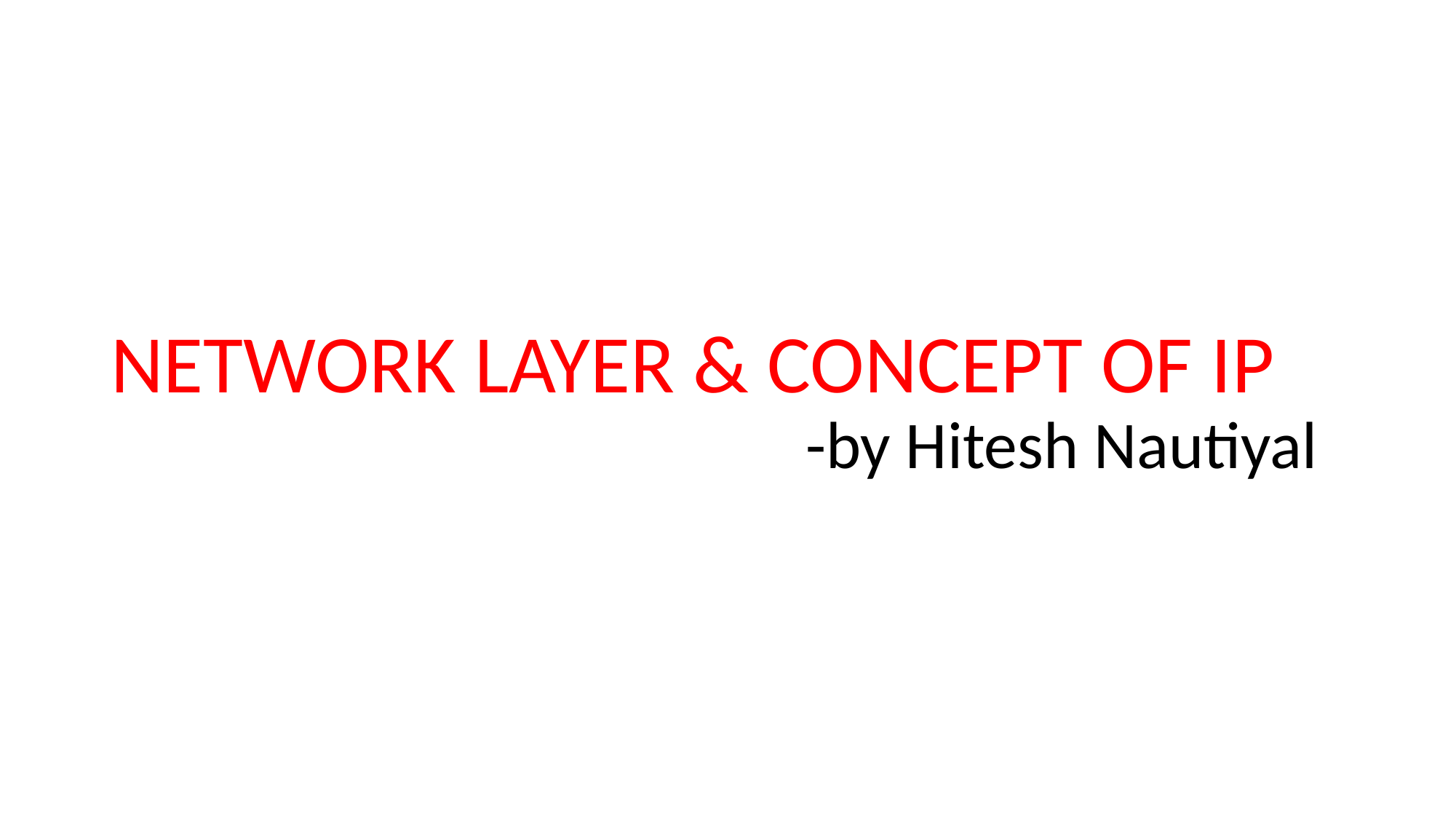

# NETWORK LAYER & CONCEPT OF IP -by Hitesh Nautiyal